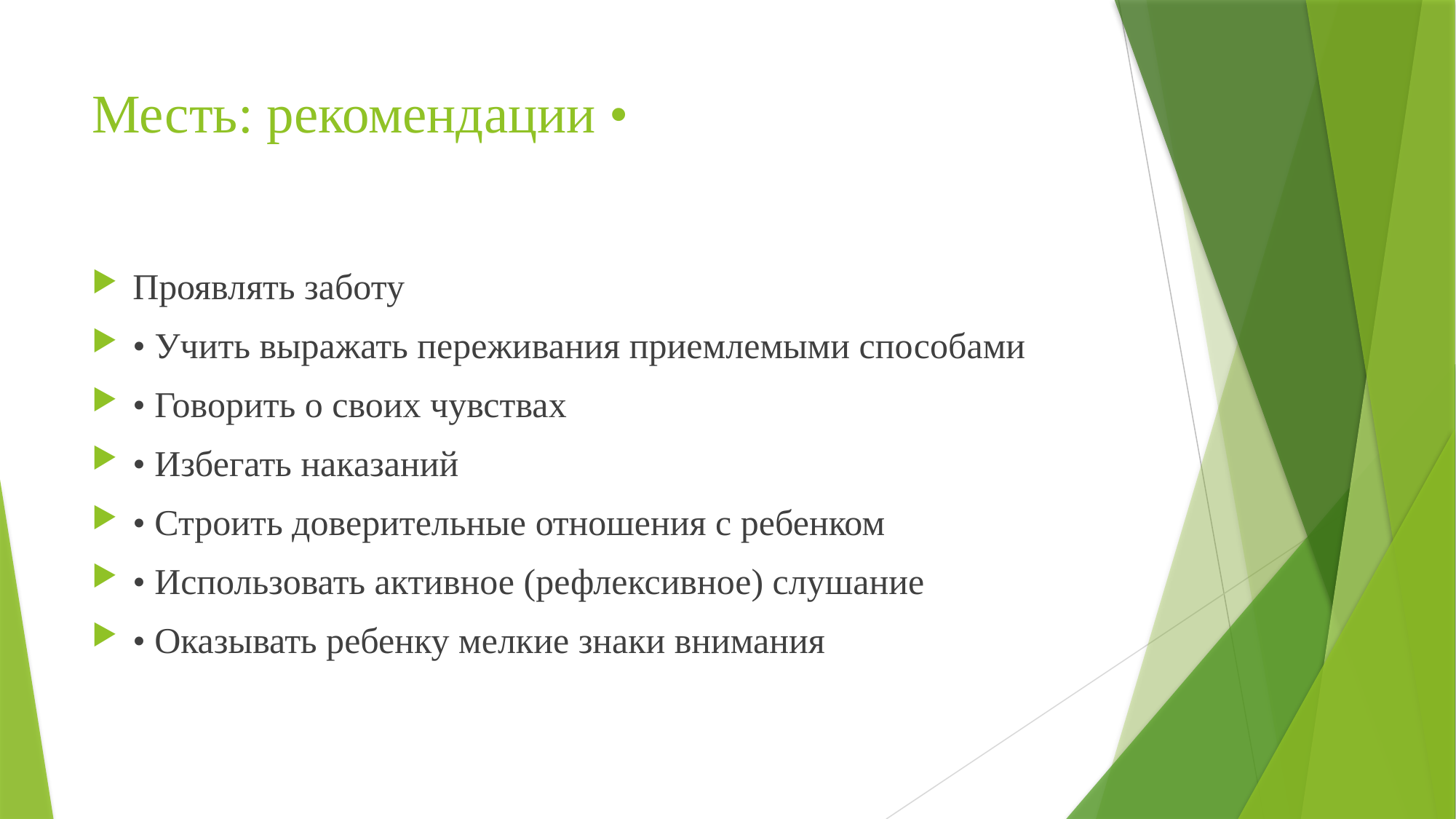

# Месть: рекомендации •
Проявлять заботу
• Учить выражать переживания приемлемыми способами
• Говорить о своих чувствах
• Избегать наказаний
• Строить доверительные отношения с ребенком
• Использовать активное (рефлексивное) слушание
• Оказывать ребенку мелкие знаки внимания